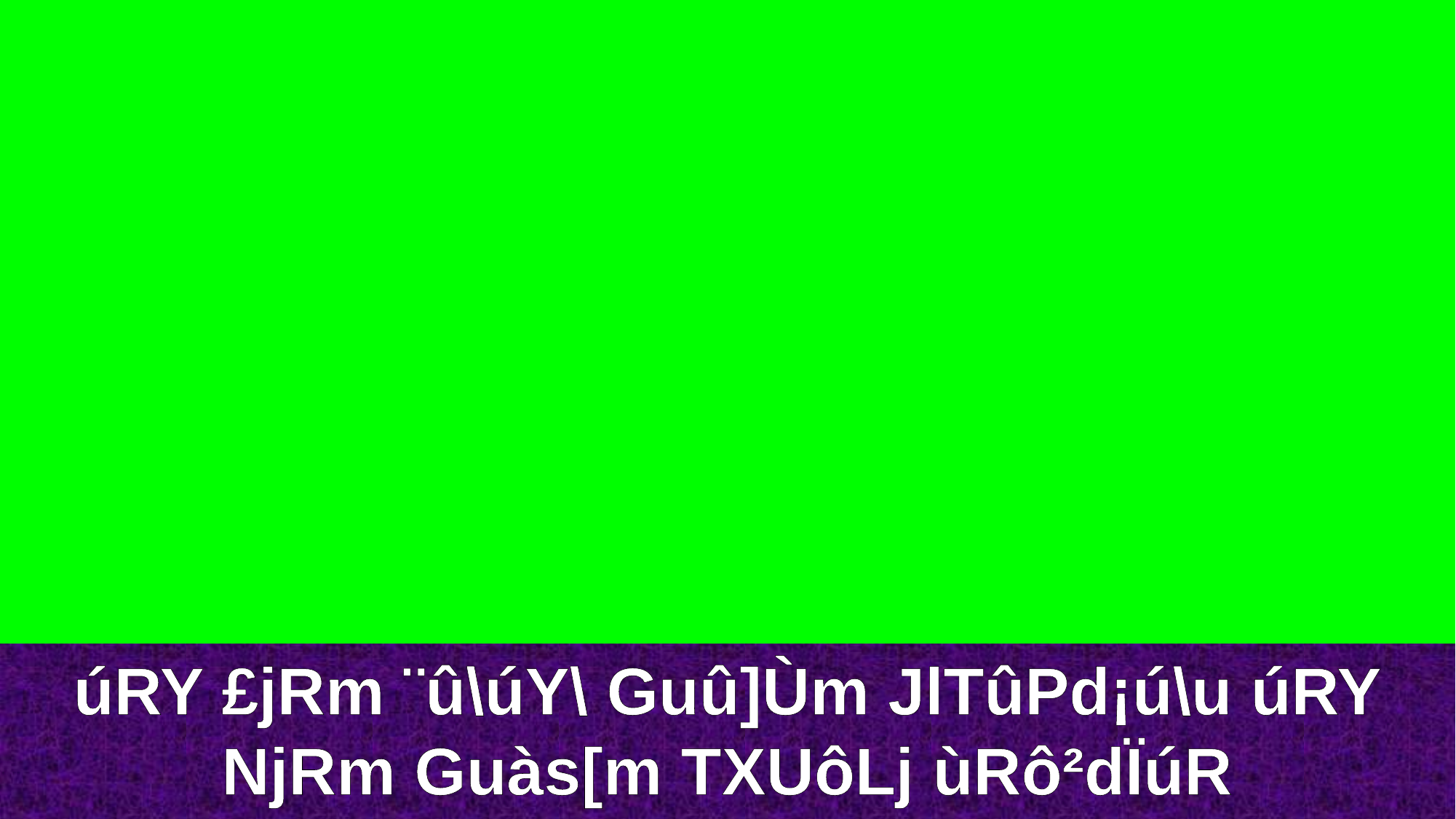

úRY £jRm ¨û\úY\ Guû]Ùm JlTûPd¡ú\u úRY NjRm Guàs[m TXUôLj ùRô²dÏúR